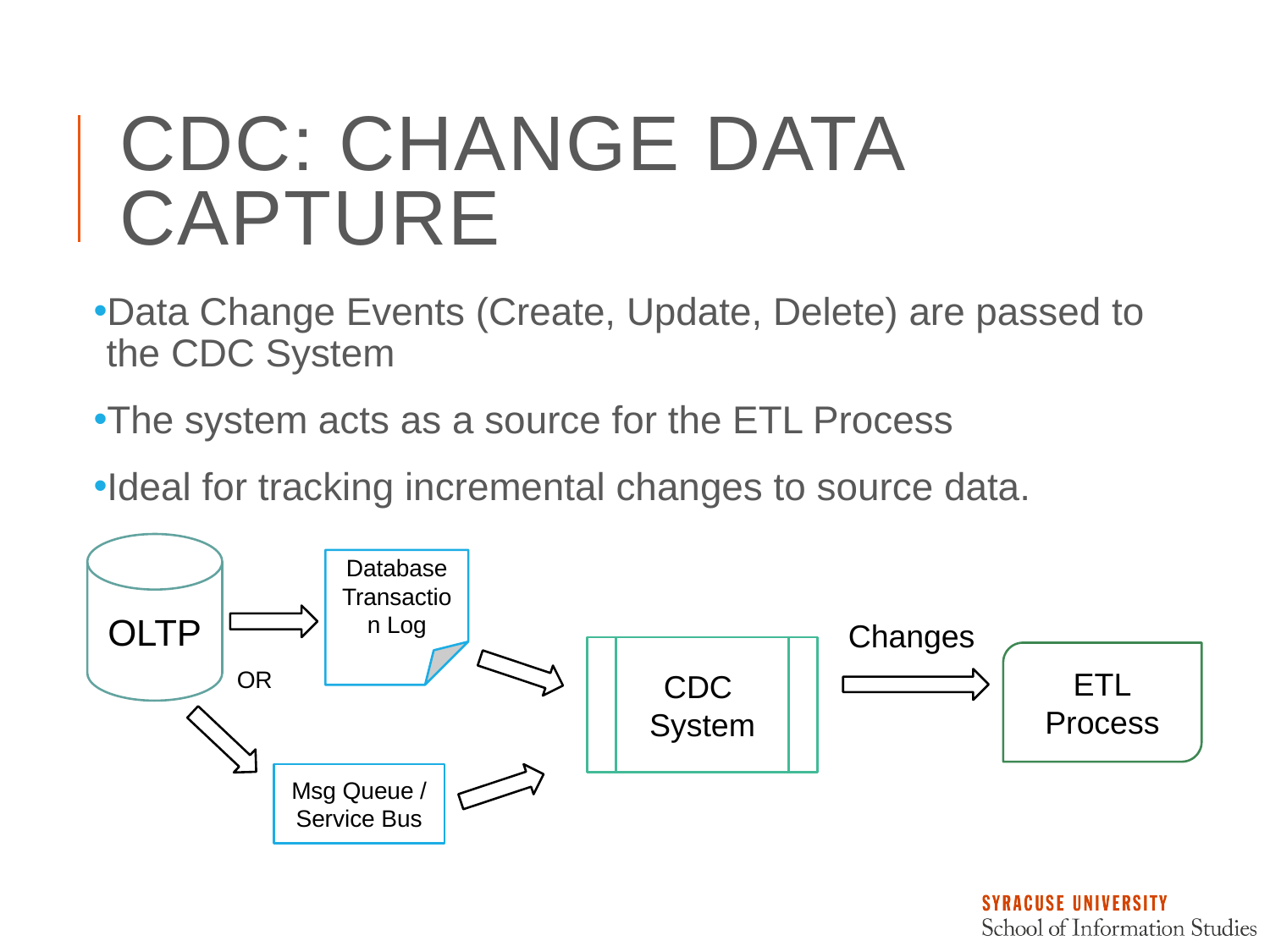

# CDC: Change Data Capture
Data Change Events (Create, Update, Delete) are passed to the CDC System
The system acts as a source for the ETL Process
Ideal for tracking incremental changes to source data.
OLTP
Database
Transaction Log

Changes
CDC
System
ETL
Process

OR

Msg Queue /
Service Bus